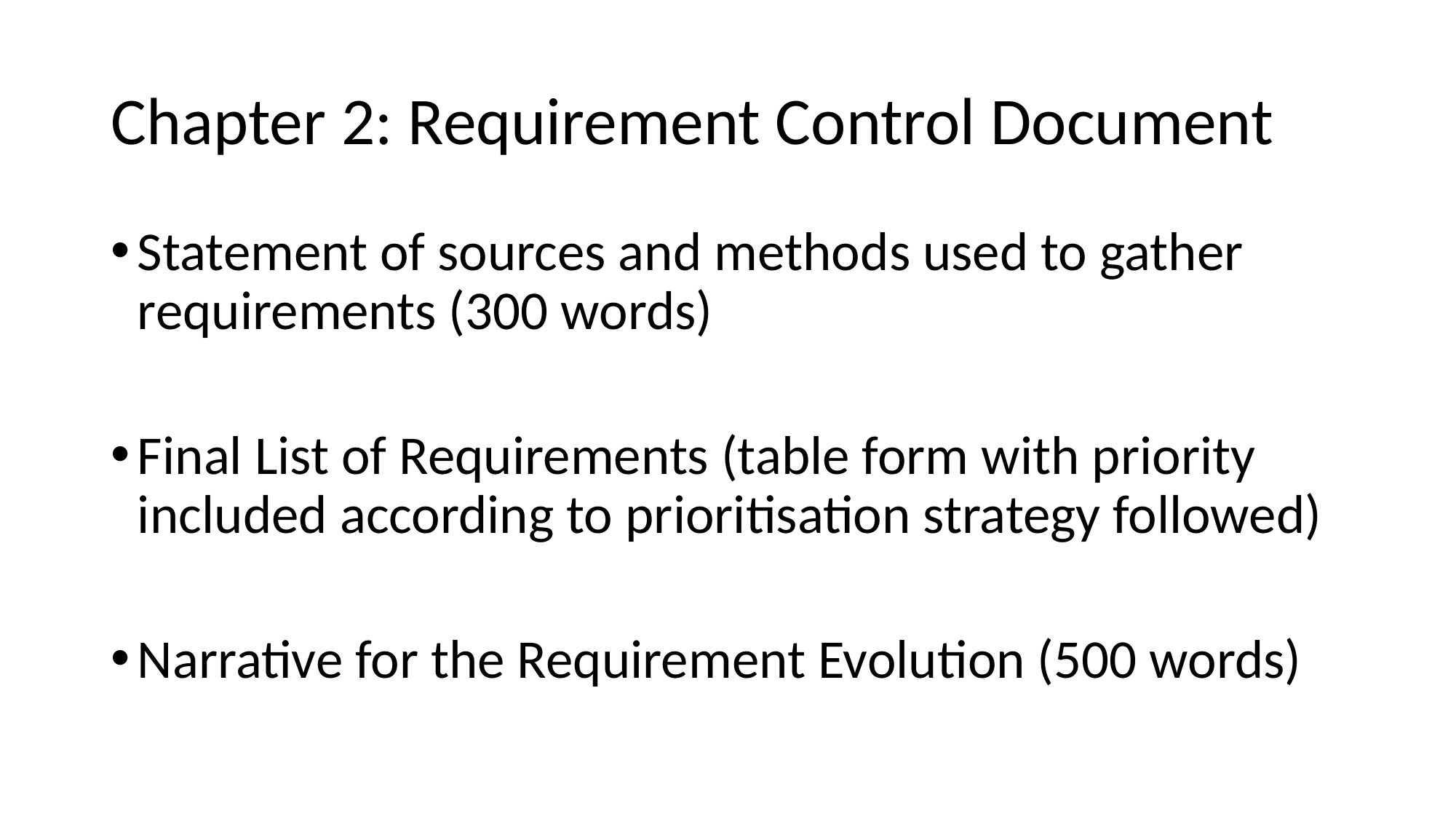

# Chapter 2: Requirement Control Document
Statement of sources and methods used to gather requirements (300 words)

Final List of Requirements (table form with priority included according to prioritisation strategy followed)

Narrative for the Requirement Evolution (500 words)